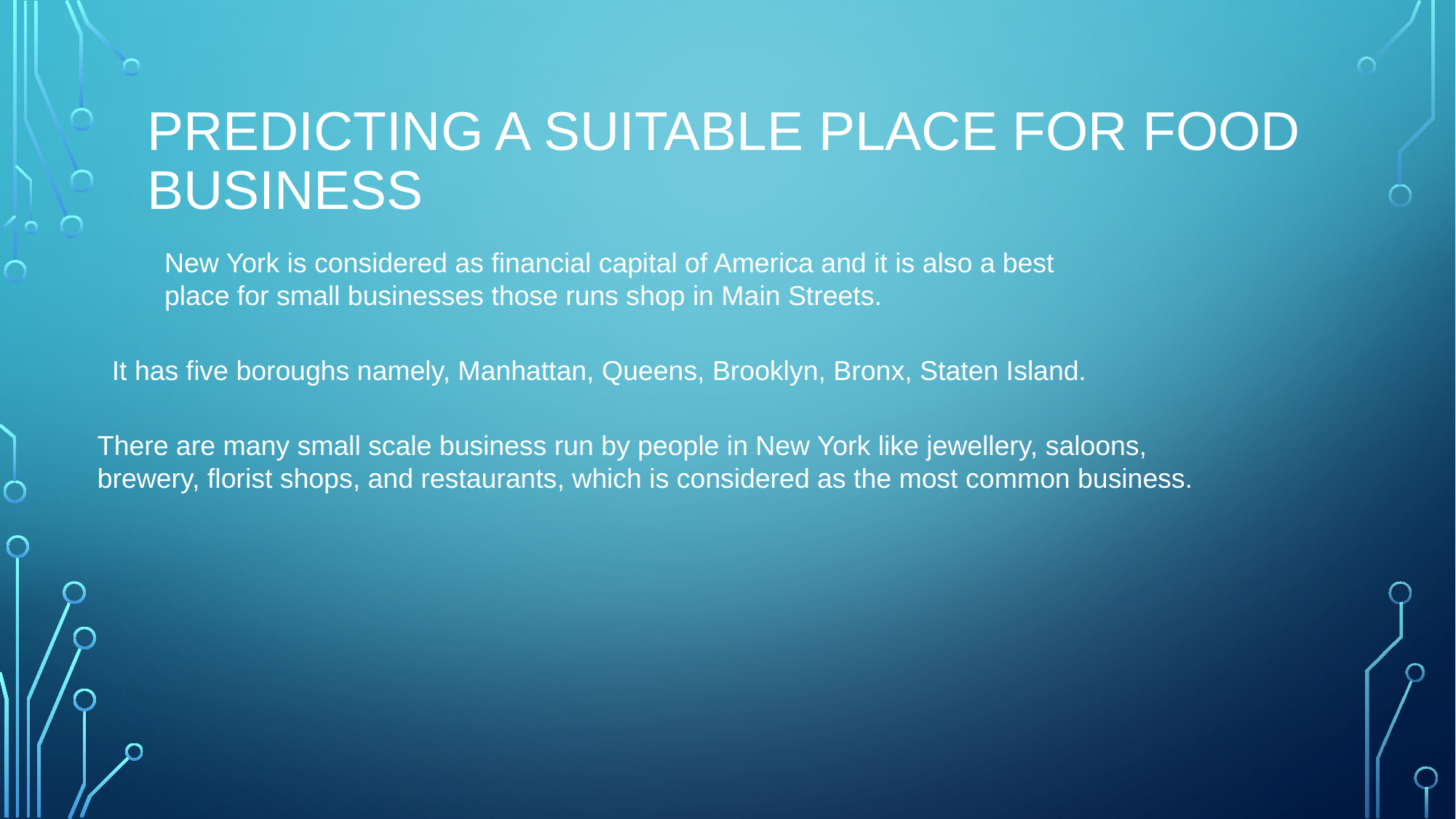

# Predicting a suitable place for food business
New York is considered as financial capital of America and it is also a best place for small businesses those runs shop in Main Streets.
It has five boroughs namely, Manhattan, Queens, Brooklyn, Bronx, Staten Island.
There are many small scale business run by people in New York like jewellery, saloons,
brewery, florist shops, and restaurants, which is considered as the most common business.